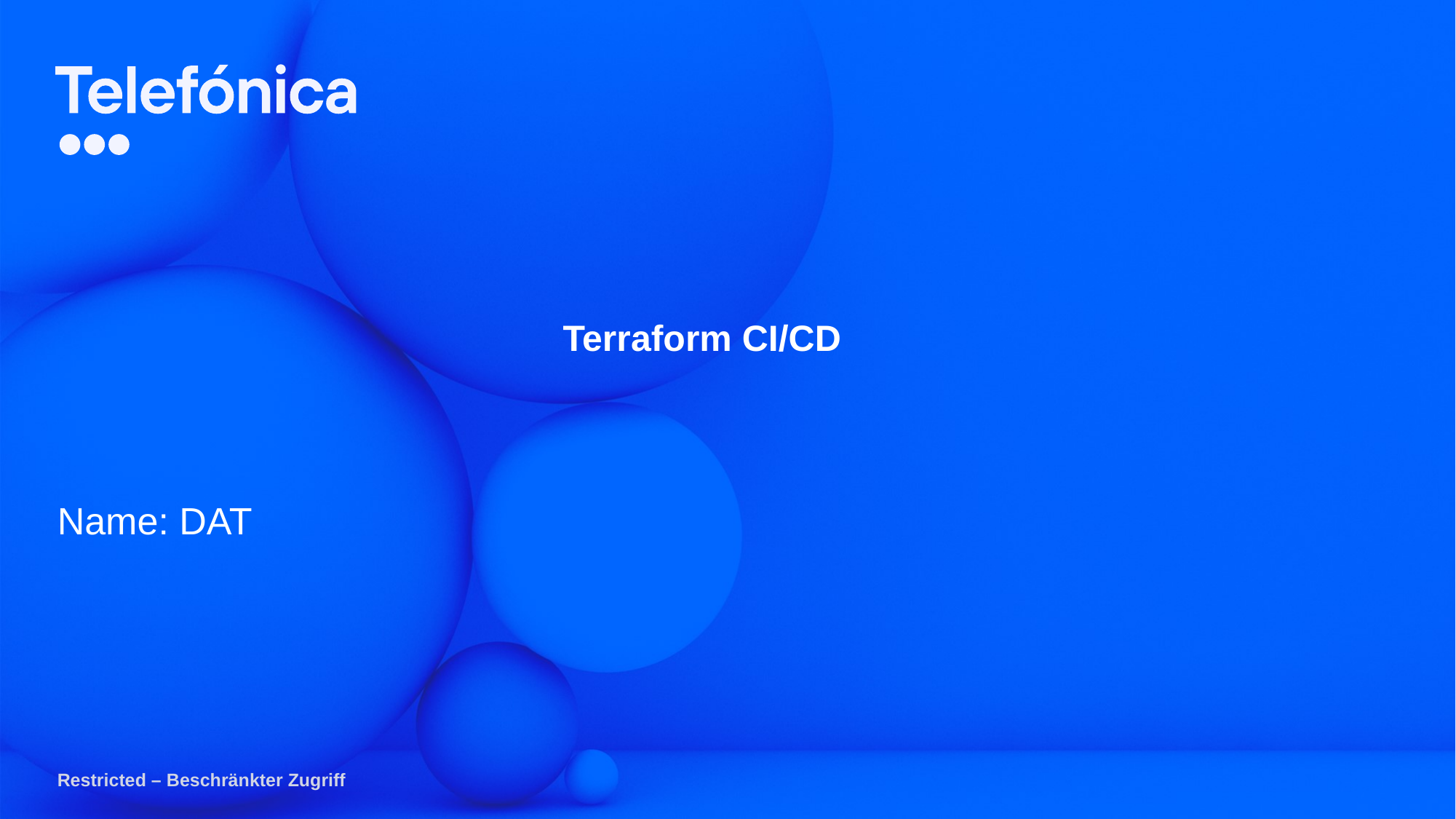

# Terraform CI/CD
Name: DAT

Restricted – Beschränkter Zugriff